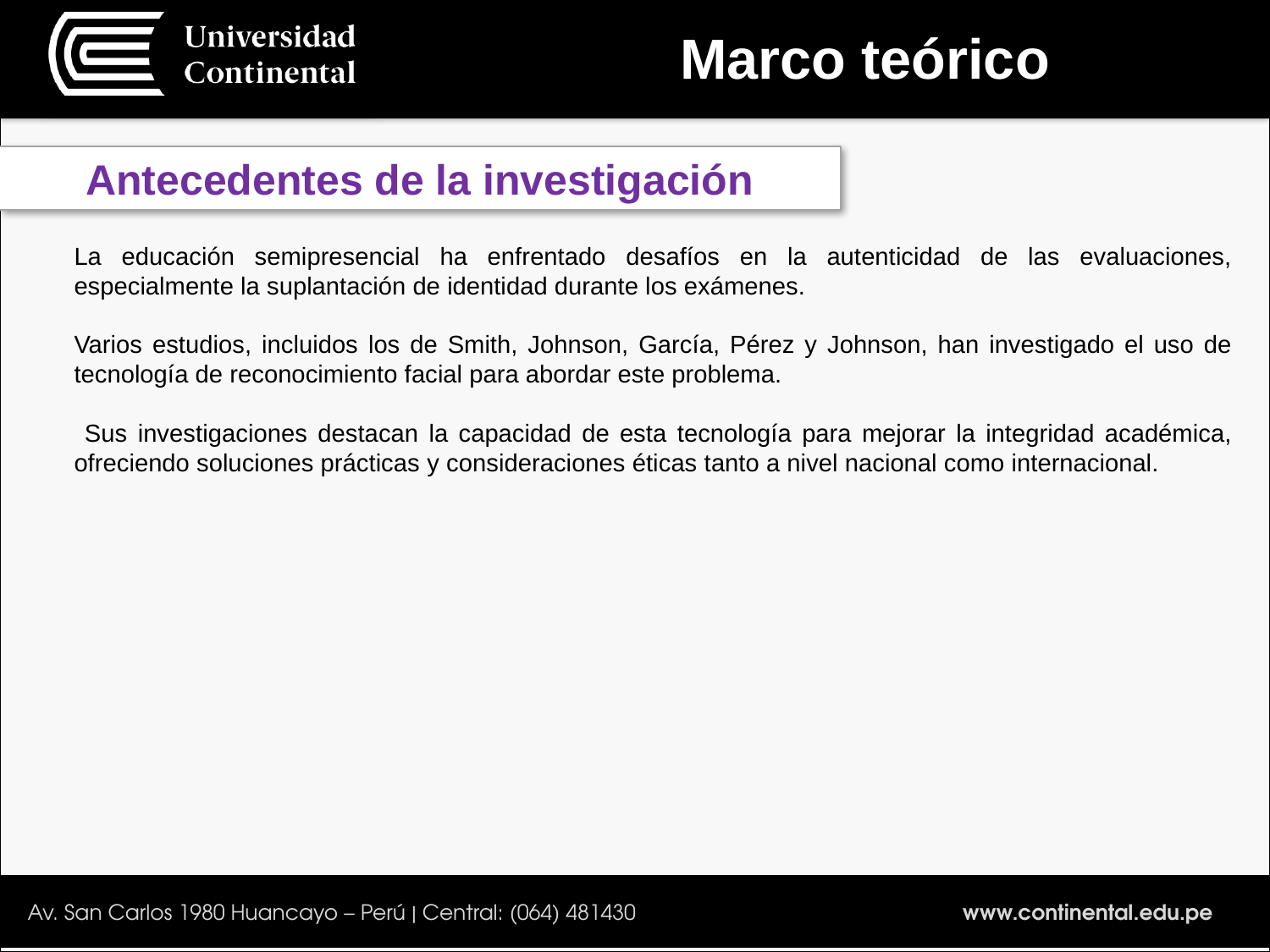

Marco teórico
Antecedentes de la investigación
La educación semipresencial ha enfrentado desafíos en la autenticidad de las evaluaciones, especialmente la suplantación de identidad durante los exámenes.

Varios estudios, incluidos los de Smith, Johnson, García, Pérez y Johnson, han investigado el uso de tecnología de reconocimiento facial para abordar este problema.

 Sus investigaciones destacan la capacidad de esta tecnología para mejorar la integridad académica, ofreciendo soluciones prácticas y consideraciones éticas tanto a nivel nacional como internacional.